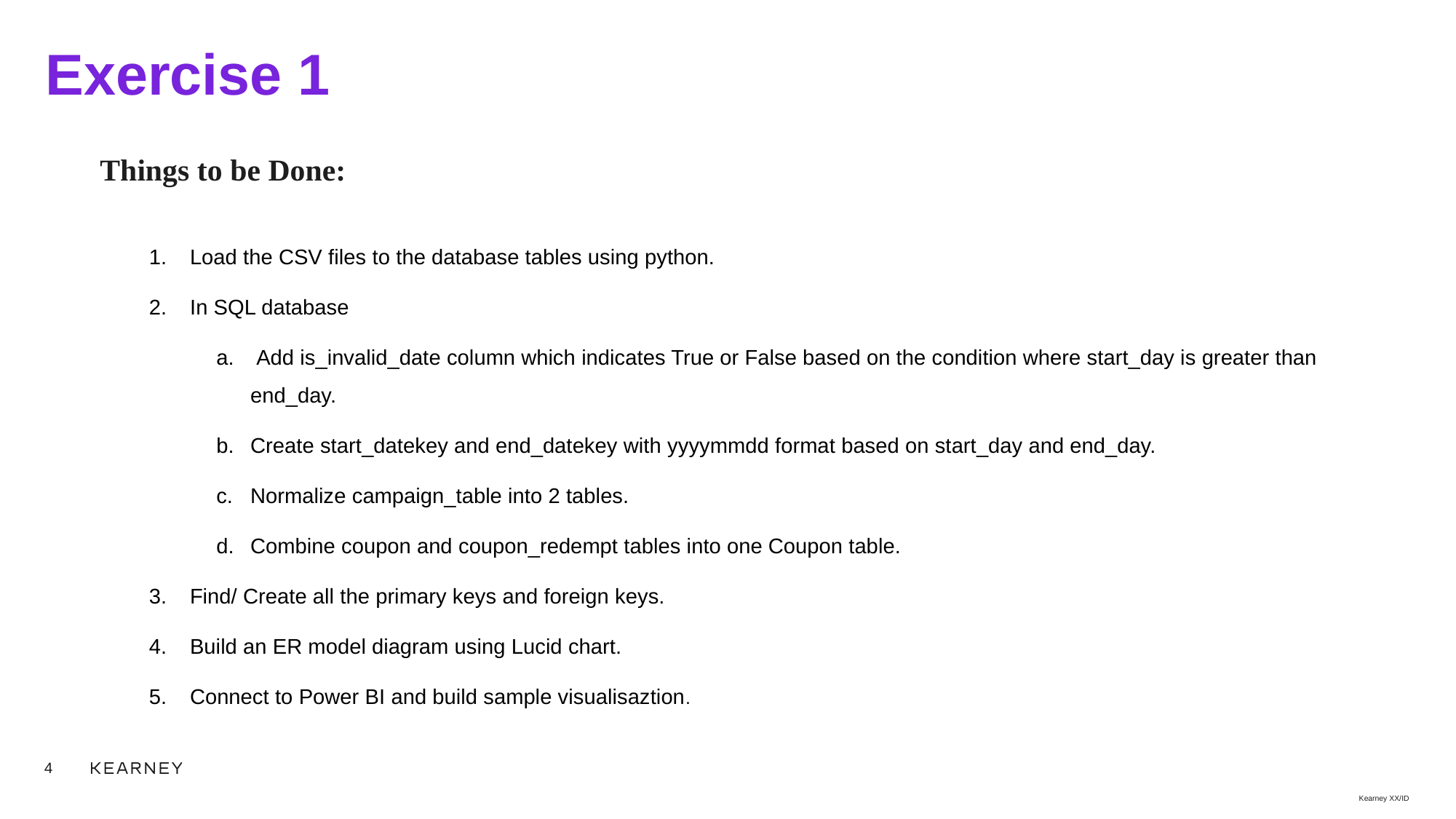

# Exercise 1
Things to be Done:

Load the CSV files to the database tables using python.
In SQL database
 Add is_invalid_date column which indicates True or False based on the condition where start_day is greater than end_day.
Create start_datekey and end_datekey with yyyymmdd format based on start_day and end_day.
Normalize campaign_table into 2 tables.
Combine coupon and coupon_redempt tables into one Coupon table.
Find/ Create all the primary keys and foreign keys.
Build an ER model diagram using Lucid chart.
Connect to Power BI and build sample visualisaztion.